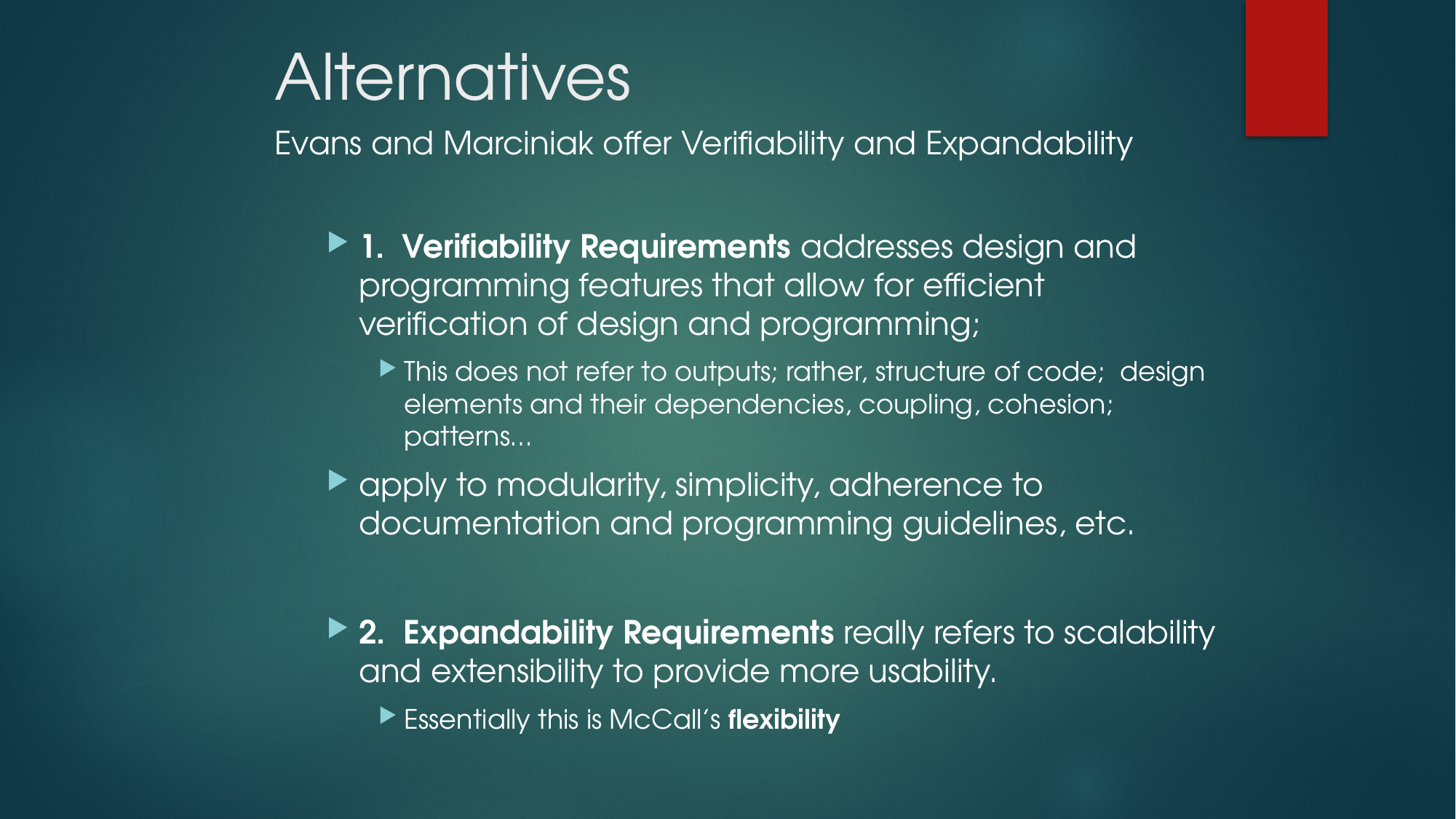

# Alternatives
Evans and Marciniak offer Verifiability and Expandability

1.  Verifiability Requirements addresses design and programming features that allow for efficient verification of design and programming;
This does not refer to outputs; rather, structure of code;  design elements and their dependencies, coupling, cohesion; patterns…
apply to modularity, simplicity, adherence to documentation and programming guidelines, etc.

2.  Expandability Requirements really refers to scalability and extensibility to provide more usability.
Essentially this is McCall’s flexibility